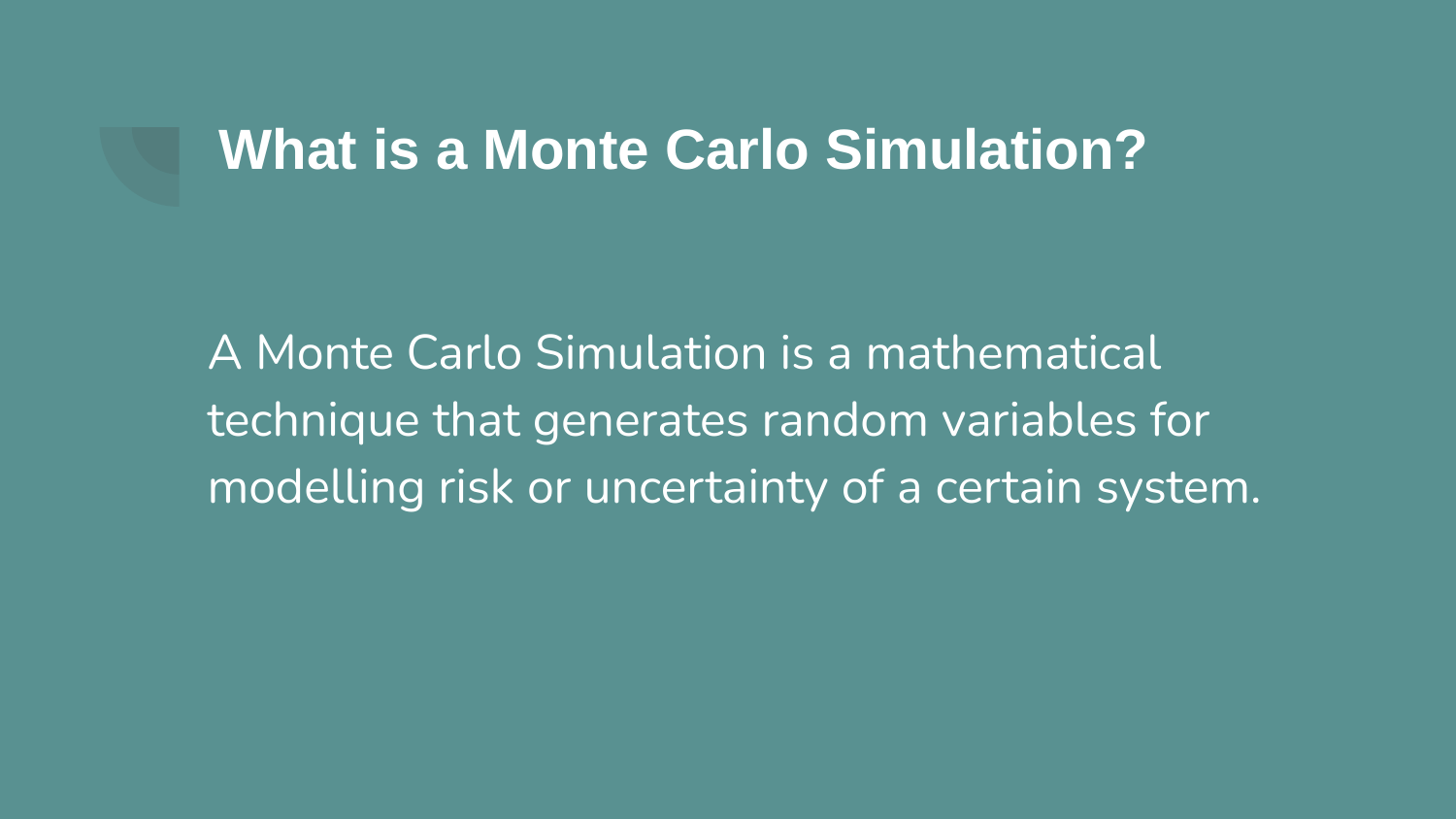

What is a Monte Carlo Simulation?
A Monte Carlo Simulation is a mathematical technique that generates random variables for modelling risk or uncertainty of a certain system.